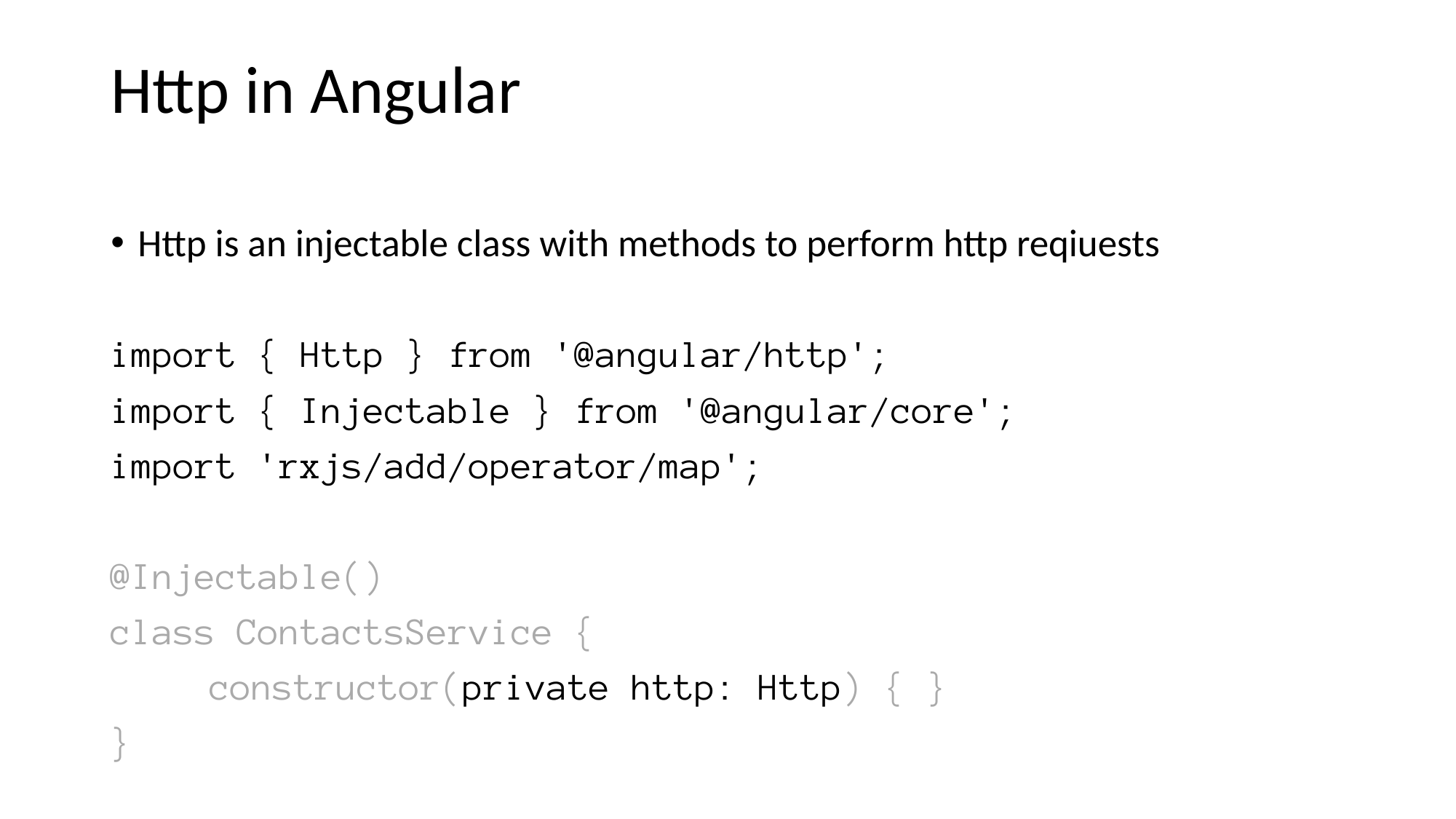

# Http in Angular
Http is an injectable class with methods to perform http reqiuests

import { Http } from '@angular/http';
import { Injectable } from '@angular/core';
import 'rxjs/add/operator/map';

@Injectable()
class ContactsService {
	constructor(private http: Http) { }
}